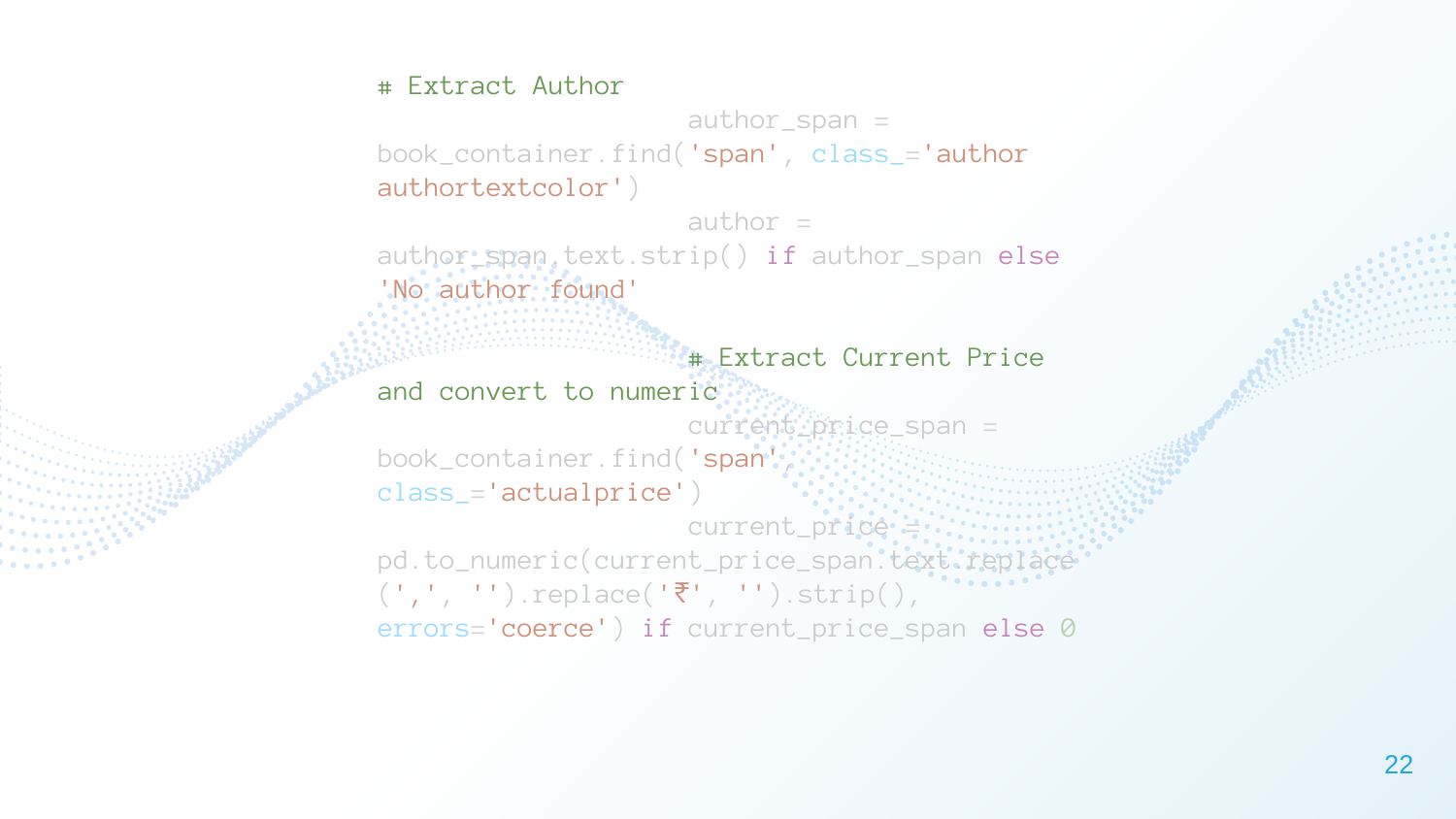

# Extract Author
                    author_span = book_container.find('span', class_='author authortextcolor')
                    author = author_span.text.strip() if author_span else 'No author found'
                    # Extract Current Price and convert to numeric
                    current_price_span = book_container.find('span', class_='actualprice')
                    current_price = pd.to_numeric(current_price_span.text.replace(',', '').replace('₹', '').strip(), errors='coerce') if current_price_span else 0

22